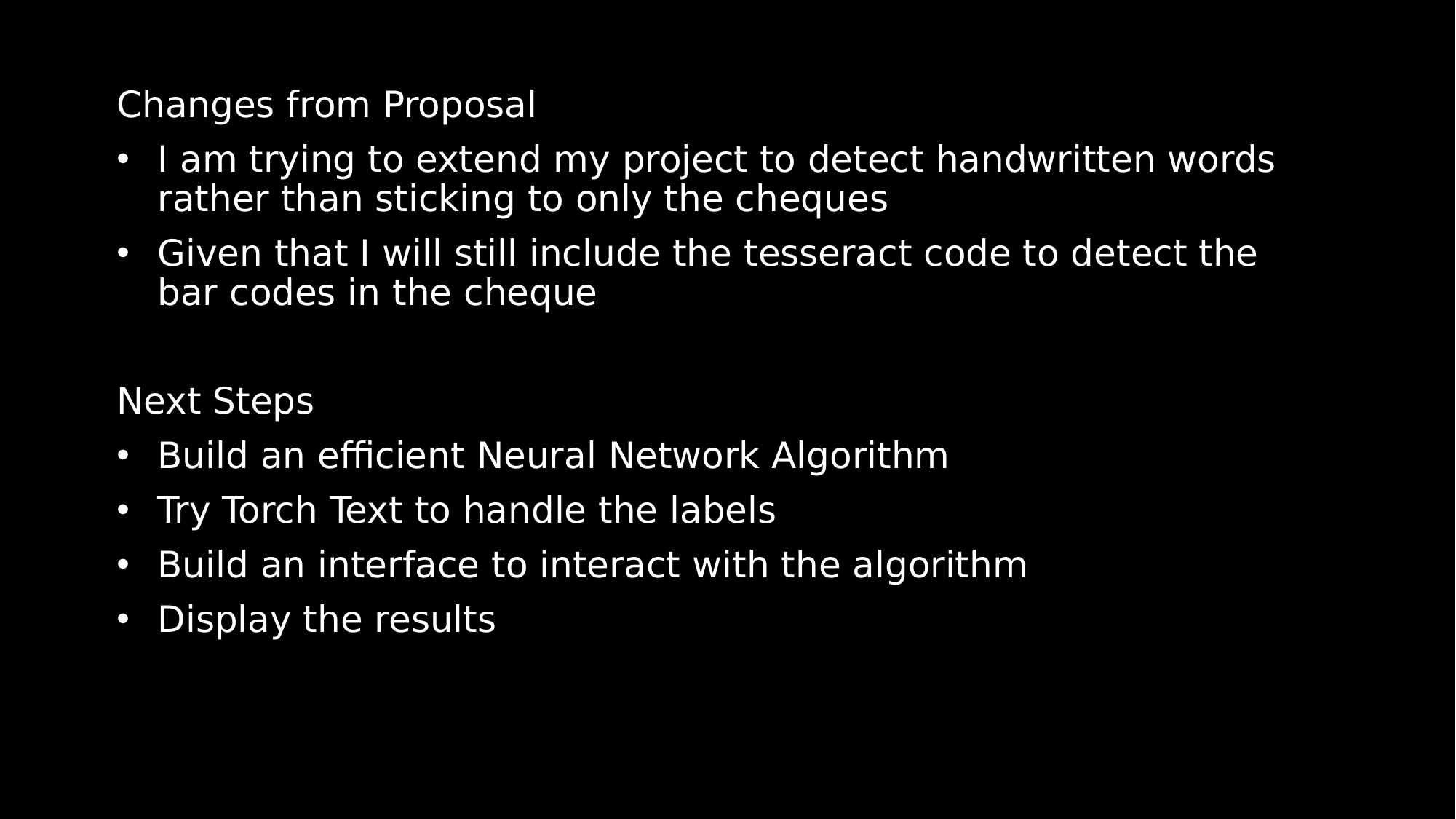

Changes from Proposal
I am trying to extend my project to detect handwritten words rather than sticking to only the cheques
Given that I will still include the tesseract code to detect the bar codes in the cheque

Next Steps
Build an efficient Neural Network Algorithm
Try Torch Text to handle the labels
Build an interface to interact with the algorithm
Display the results